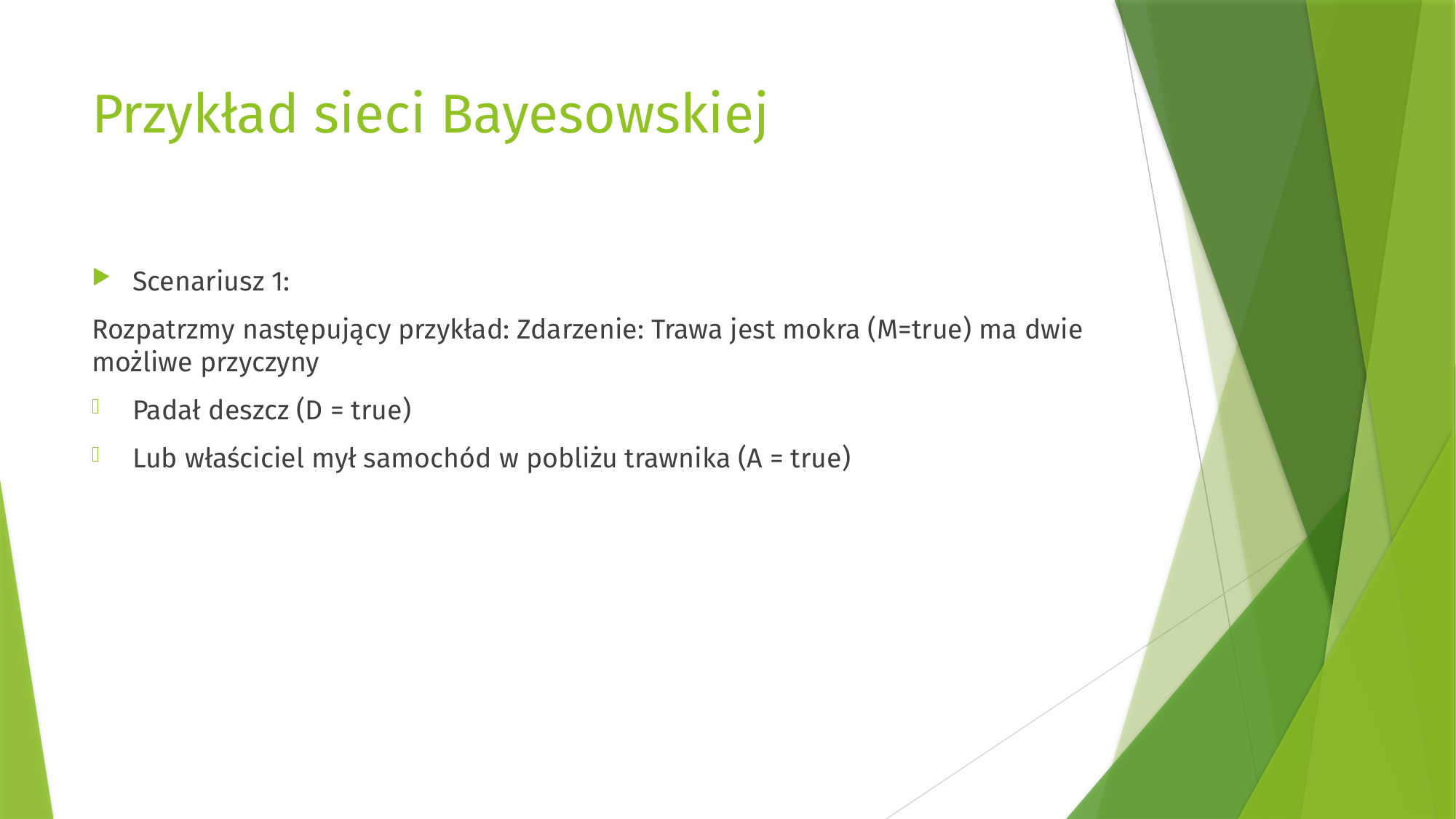

# Przykład sieci Bayesowskiej
Scenariusz 1:
Rozpatrzmy następujący przykład: Zdarzenie: Trawa jest mokra (M=true) ma dwie możliwe przyczyny
Padał deszcz (D = true)
Lub właściciel mył samochód w pobliżu trawnika (A = true)